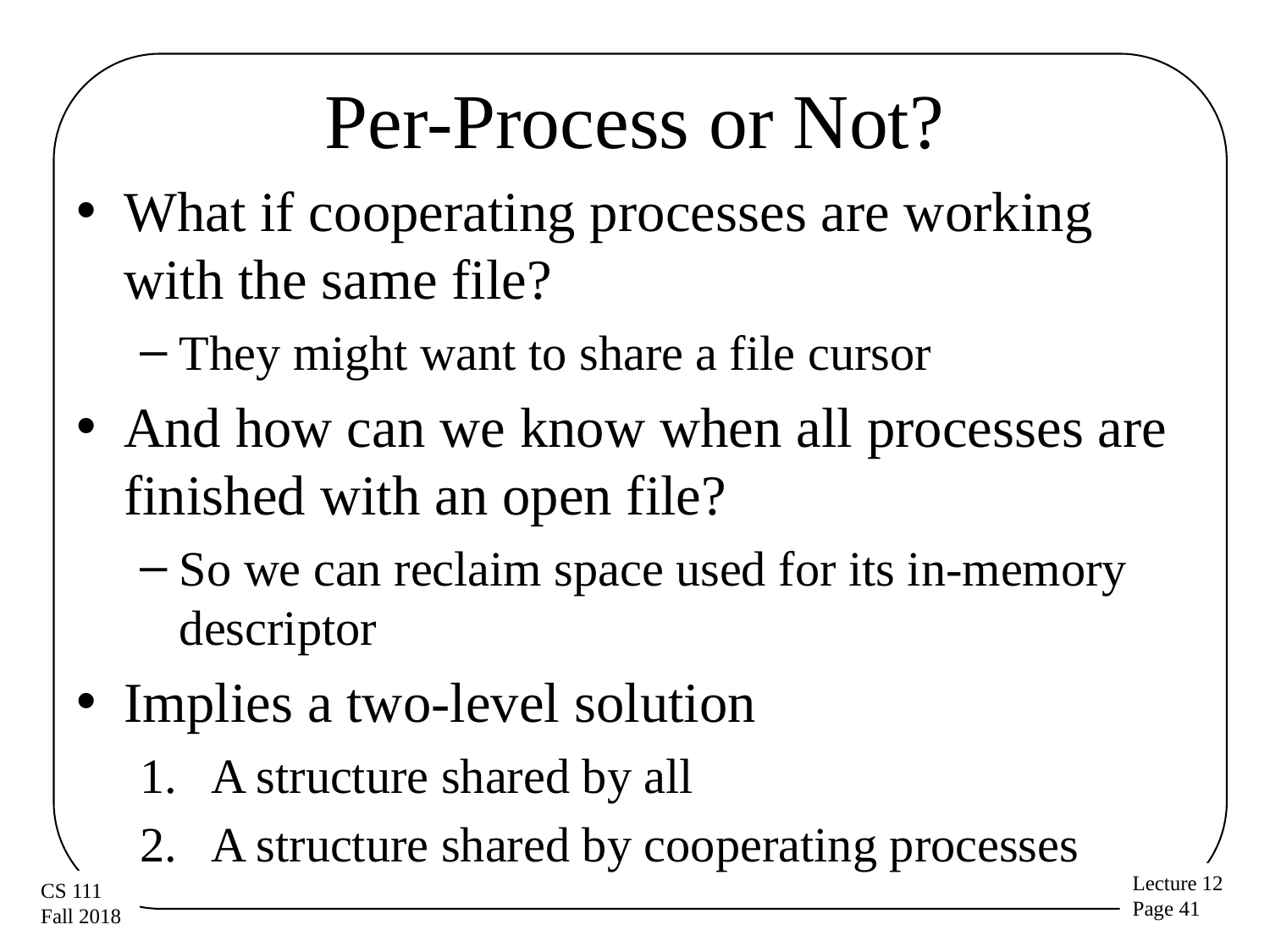

# Per-Process or Not?
What if cooperating processes are working with the same file?
They might want to share a file cursor
And how can we know when all processes are finished with an open file?
So we can reclaim space used for its in-memory descriptor
Implies a two-level solution
A structure shared by all
A structure shared by cooperating processes